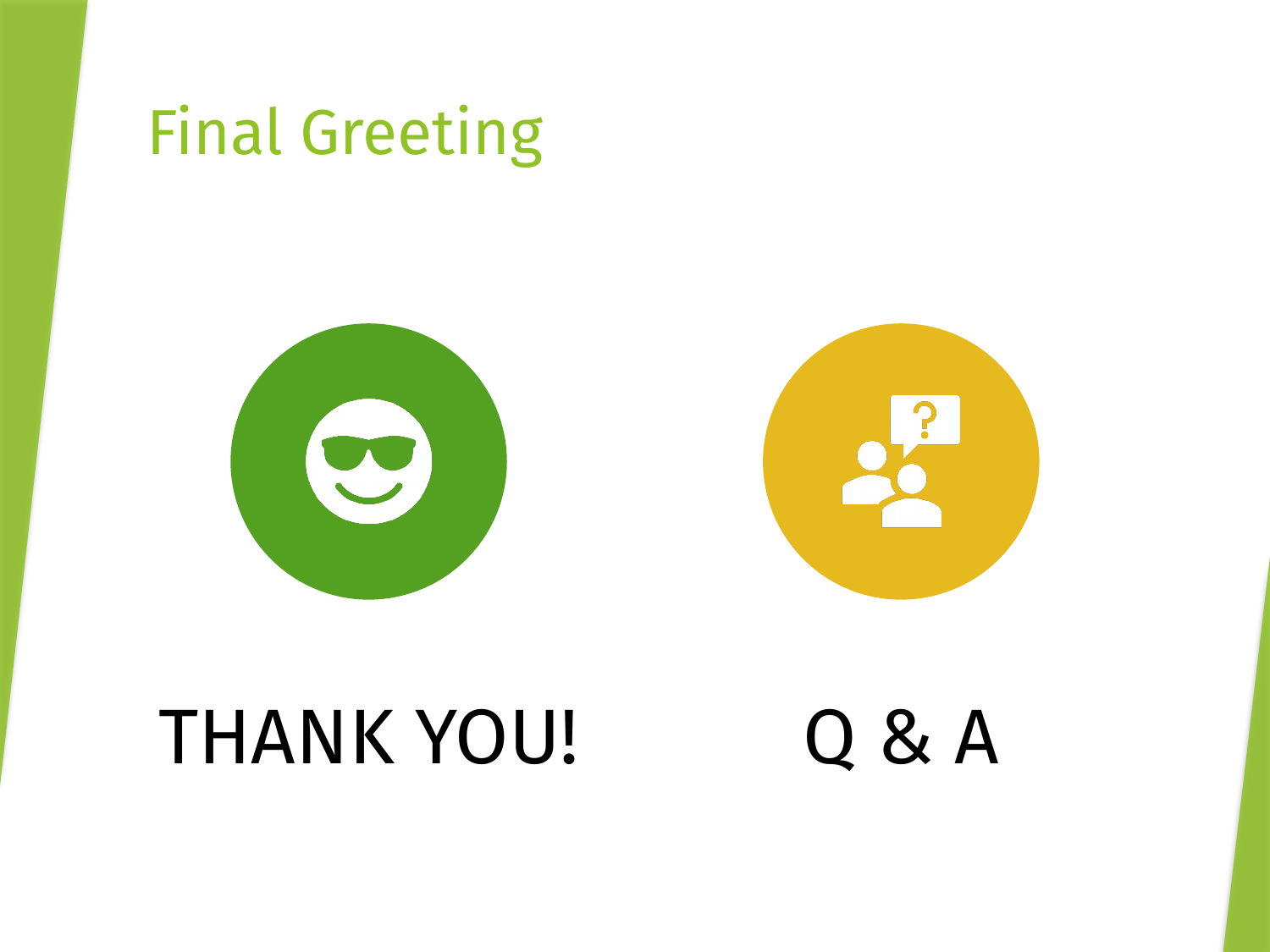

# Final Greeting
Thank you!
Q & A